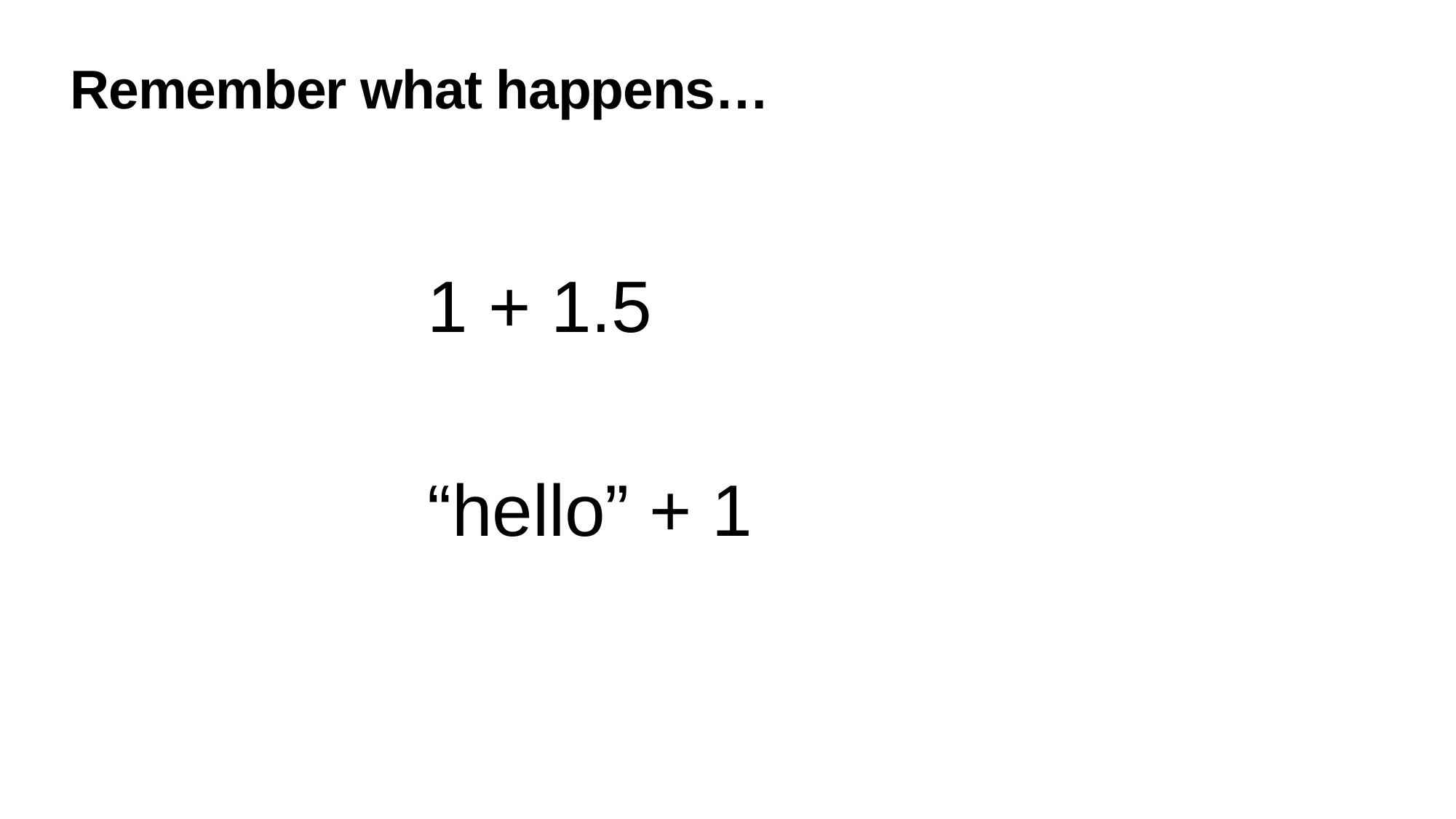

# Remember what happens…
1 + 1.5

“hello” + 1